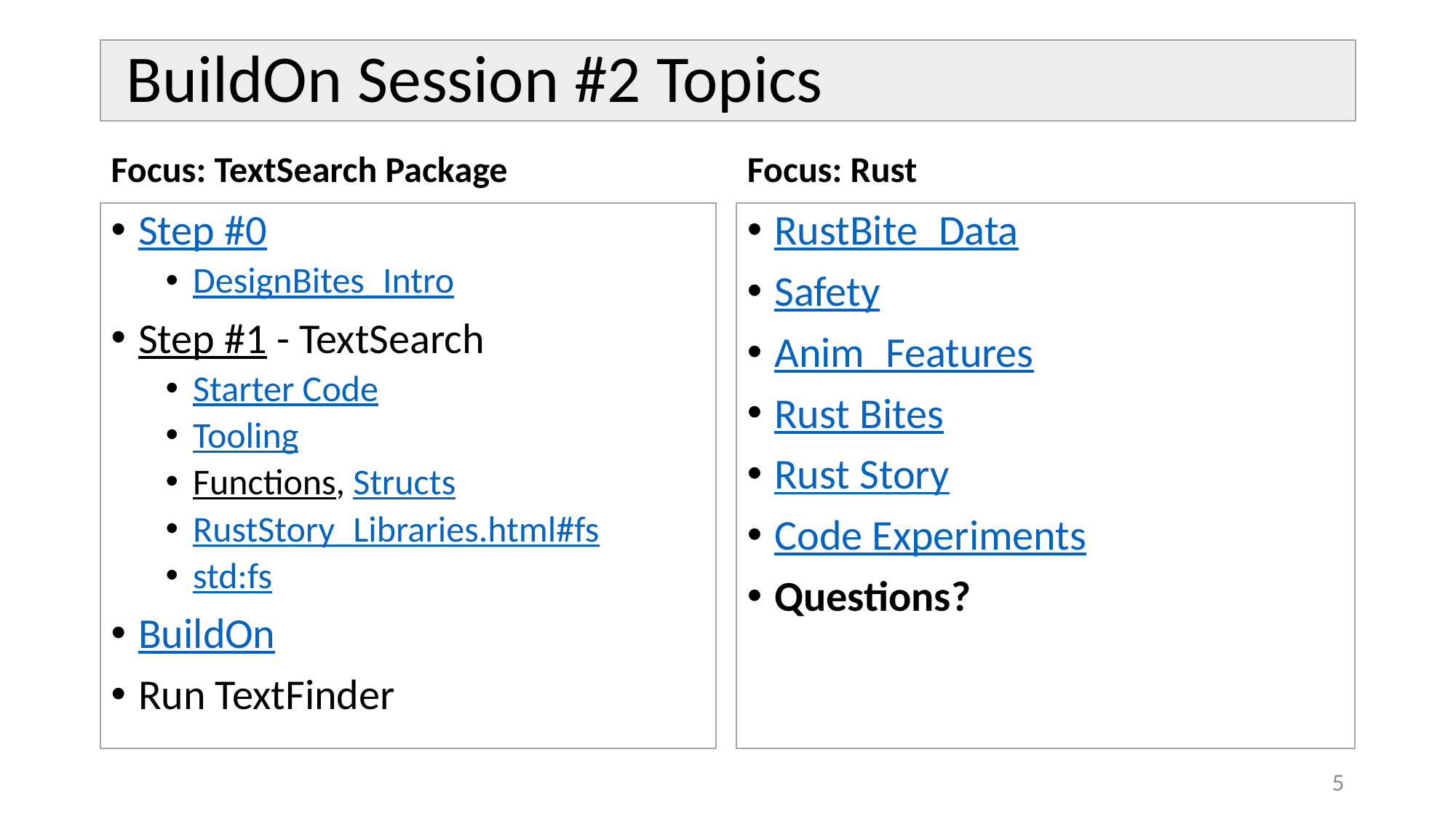

# BuildOn Session #2 Topics
Focus: TextSearch Package
Focus: Rust
RustBite_Data
Safety
Anim_Features
Rust Bites
Rust Story
Code Experiments
Questions?

Step #0
DesignBites_Intro
Step #1 - TextSearch
Starter Code
Tooling
Functions, Structs
RustStory_Libraries.html#fs
std:fs
BuildOn
Run TextFinder

5